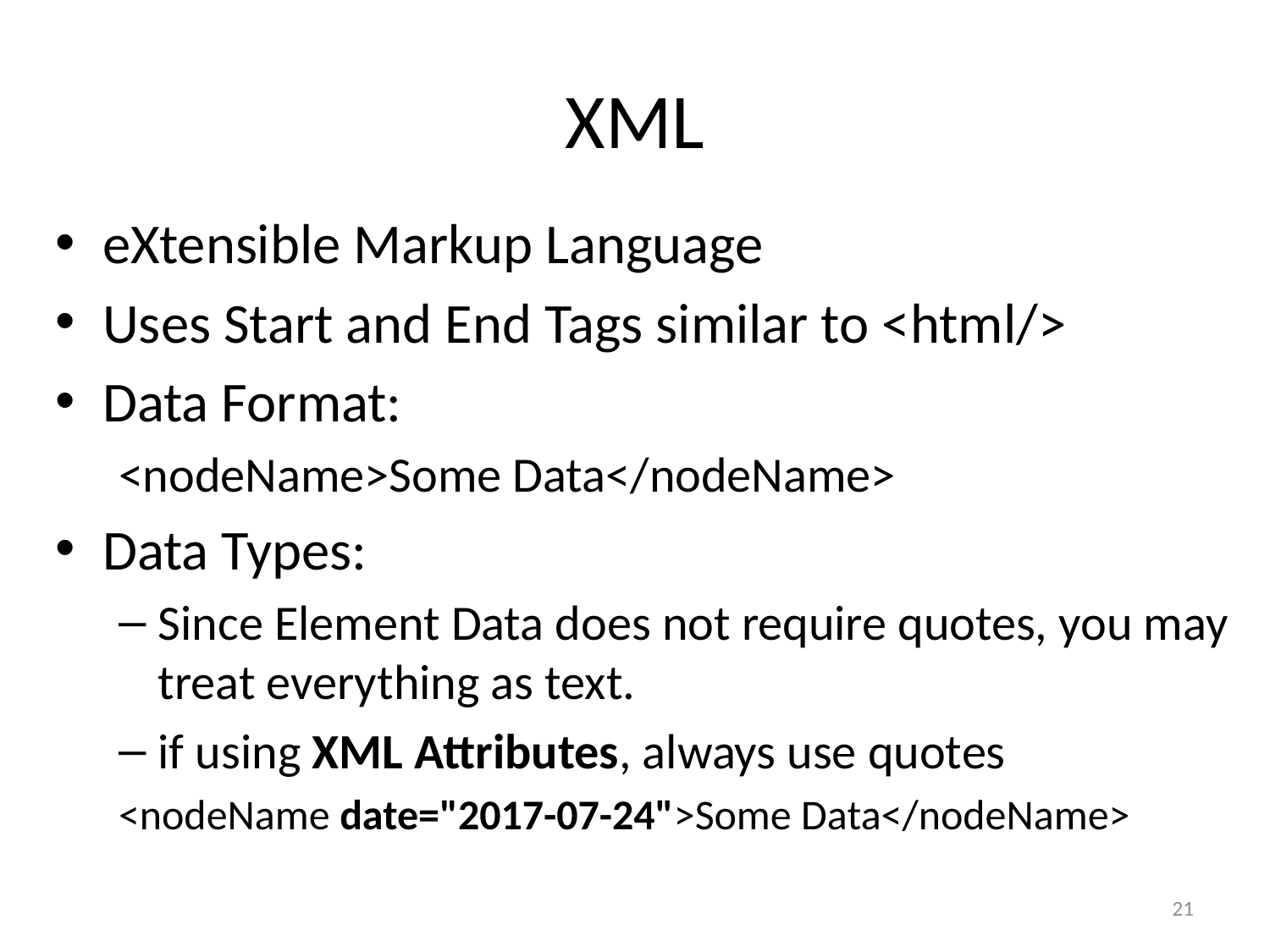

# XML
eXtensible Markup Language
Uses Start and End Tags similar to <html/>
Data Format:
<nodeName>Some Data</nodeName>
Data Types:
Since Element Data does not require quotes, you may treat everything as text.
if using XML Attributes, always use quotes
<nodeName date="2017-07-24">Some Data</nodeName>
21